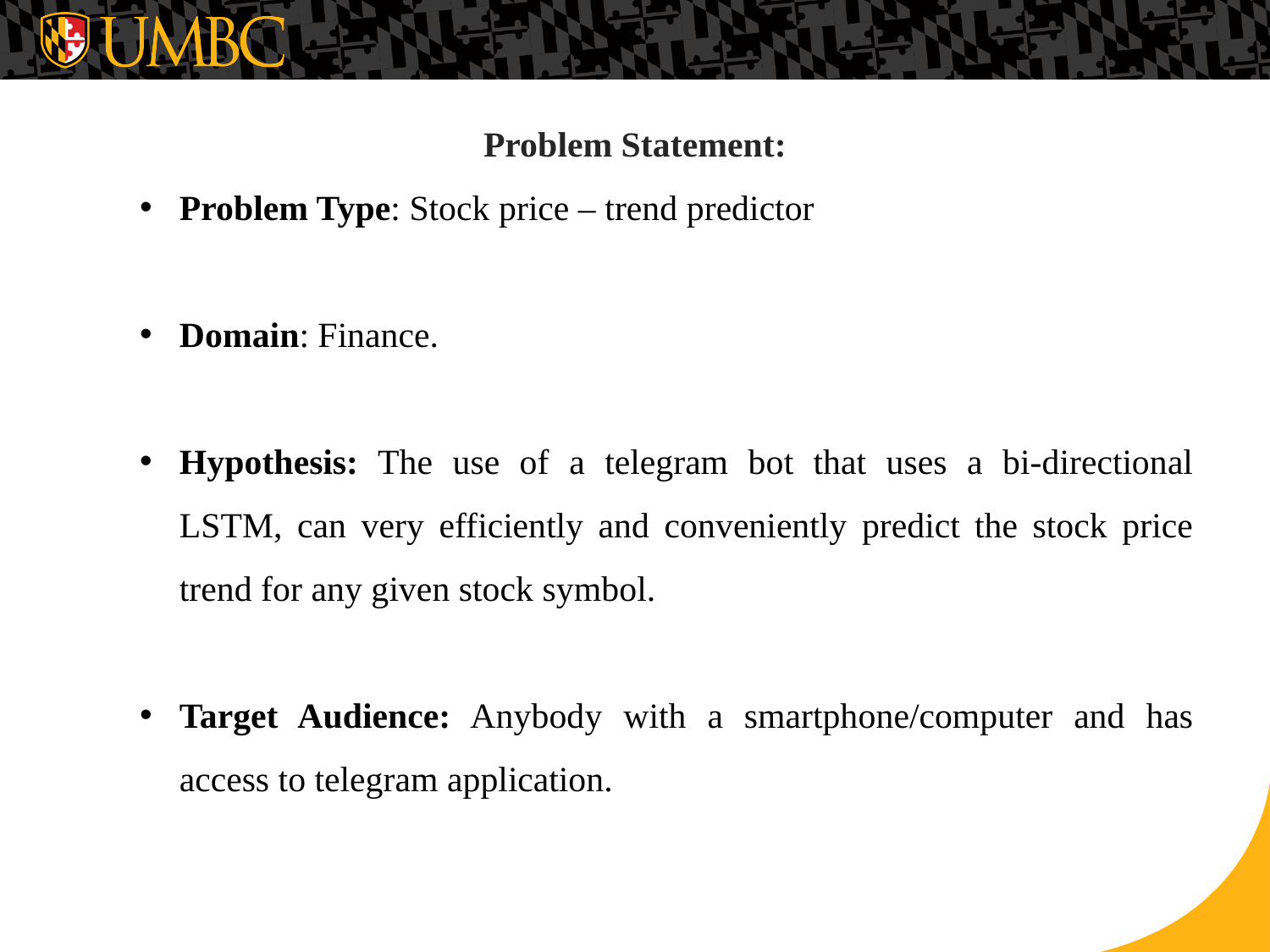

Problem Statement:
Problem Type: Stock price – trend predictor

Domain: Finance.

Hypothesis: The use of a telegram bot that uses a bi-directional LSTM, can very efficiently and conveniently predict the stock price trend for any given stock symbol.

Target Audience: Anybody with a smartphone/computer and has access to telegram application.